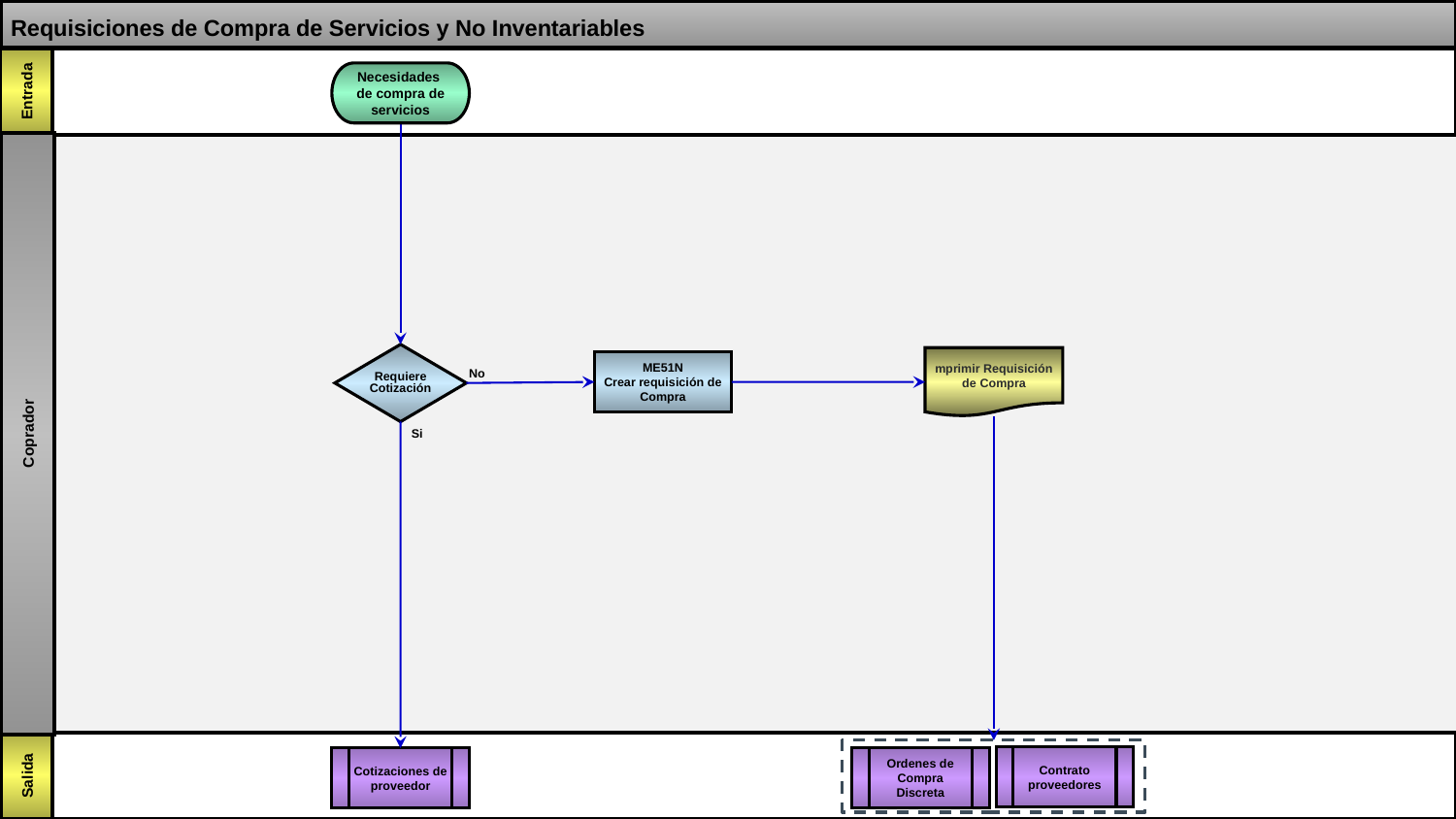

Requisiciones de Compra de Servicios y No Inventariables
Necesidades
de compra de servicios
Coprador
Requiere Cotización
mprimir Requisición de Compra
ME51N
Crear requisición de Compra
No
Si

Contrato proveedores
Ordenes de Compra
Discreta
Cotizaciones de proveedor